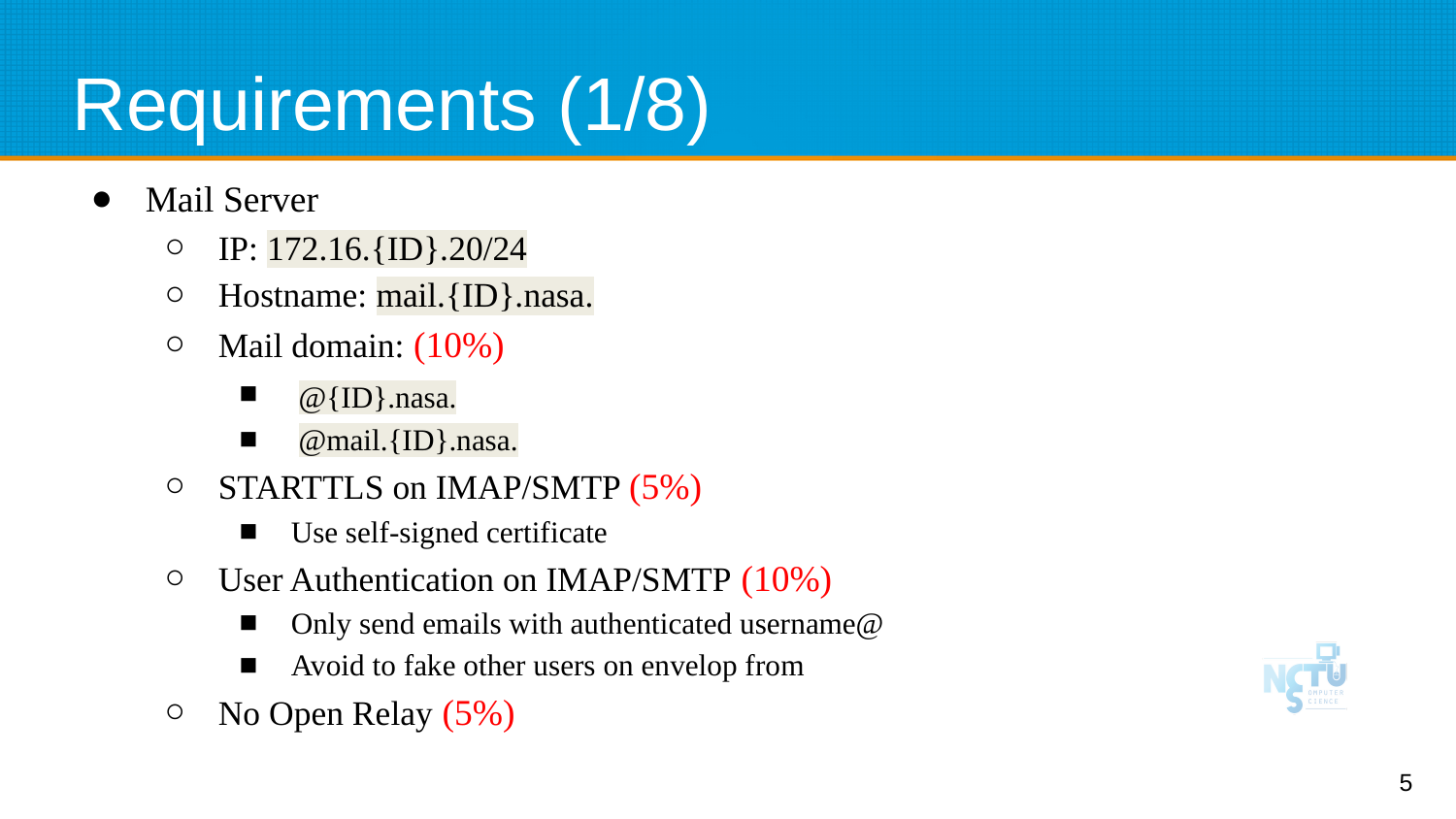

# Requirements (1/8)
Mail Server
IP: 172.16.{ID}.20/24
Hostname: mail.{ID}.nasa.
Mail domain: (10%)
 @{ID}.nasa.
 @mail.{ID}.nasa.
STARTTLS on IMAP/SMTP (5%)
Use self-signed certificate
User Authentication on IMAP/SMTP (10%)
Only send emails with authenticated username@
Avoid to fake other users on envelop from
No Open Relay (5%)
5